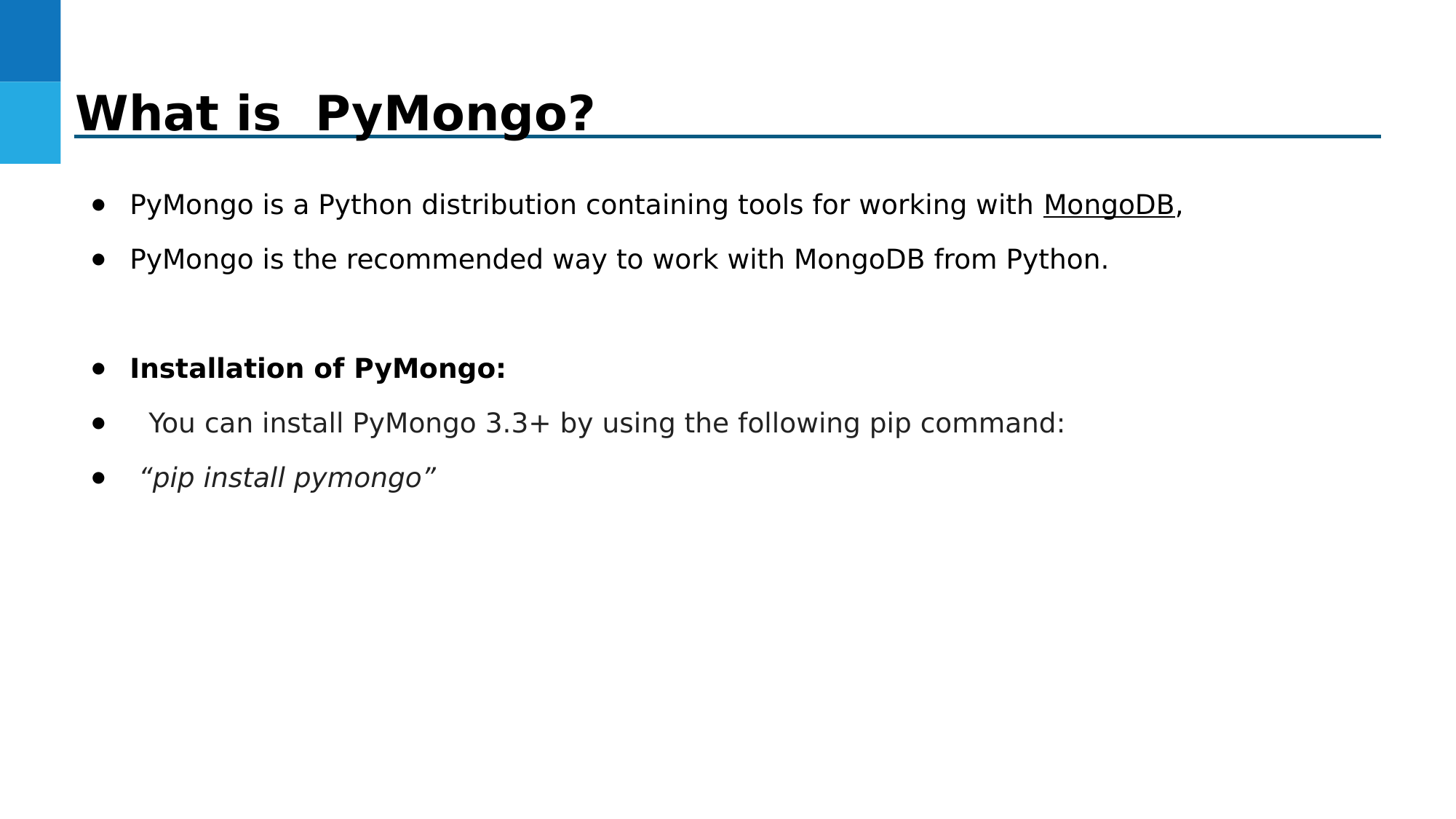

What is  PyMongo?
PyMongo is a Python distribution containing tools for working with MongoDB,
PyMongo is the recommended way to work with MongoDB from Python.

Installation of PyMongo:
  You can install PyMongo 3.3+ by using the following pip command:
 “pip install pymongo”

DO NOT WRITE ANYTHING
HERE. LEAVE THIS SPACE FOR
 WEBCAM